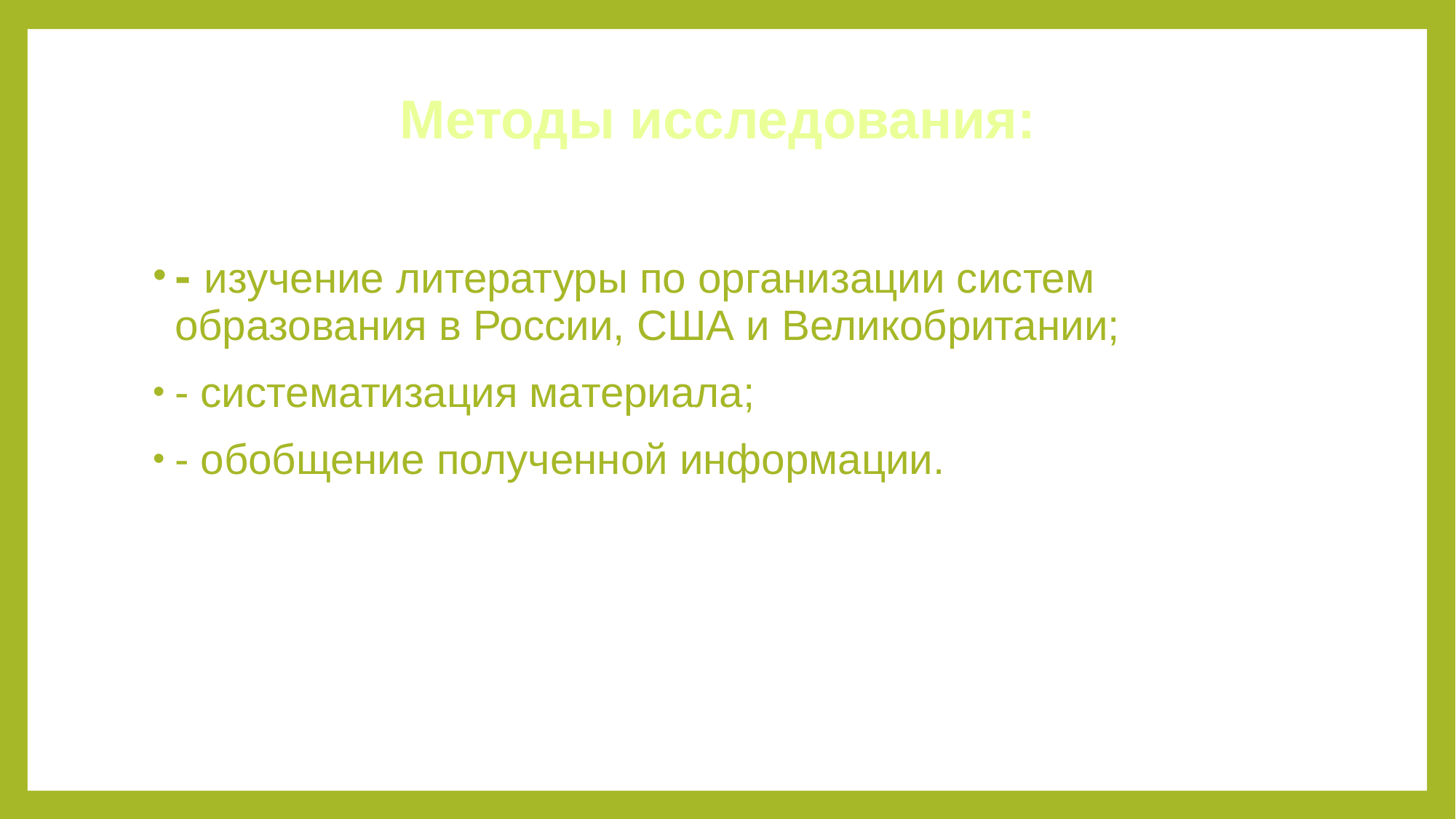

# Методы исследования:
- изучение литературы по организации систем образования в России, США и Великобритании;
- систематизация материала;
- обобщение полученной информации.